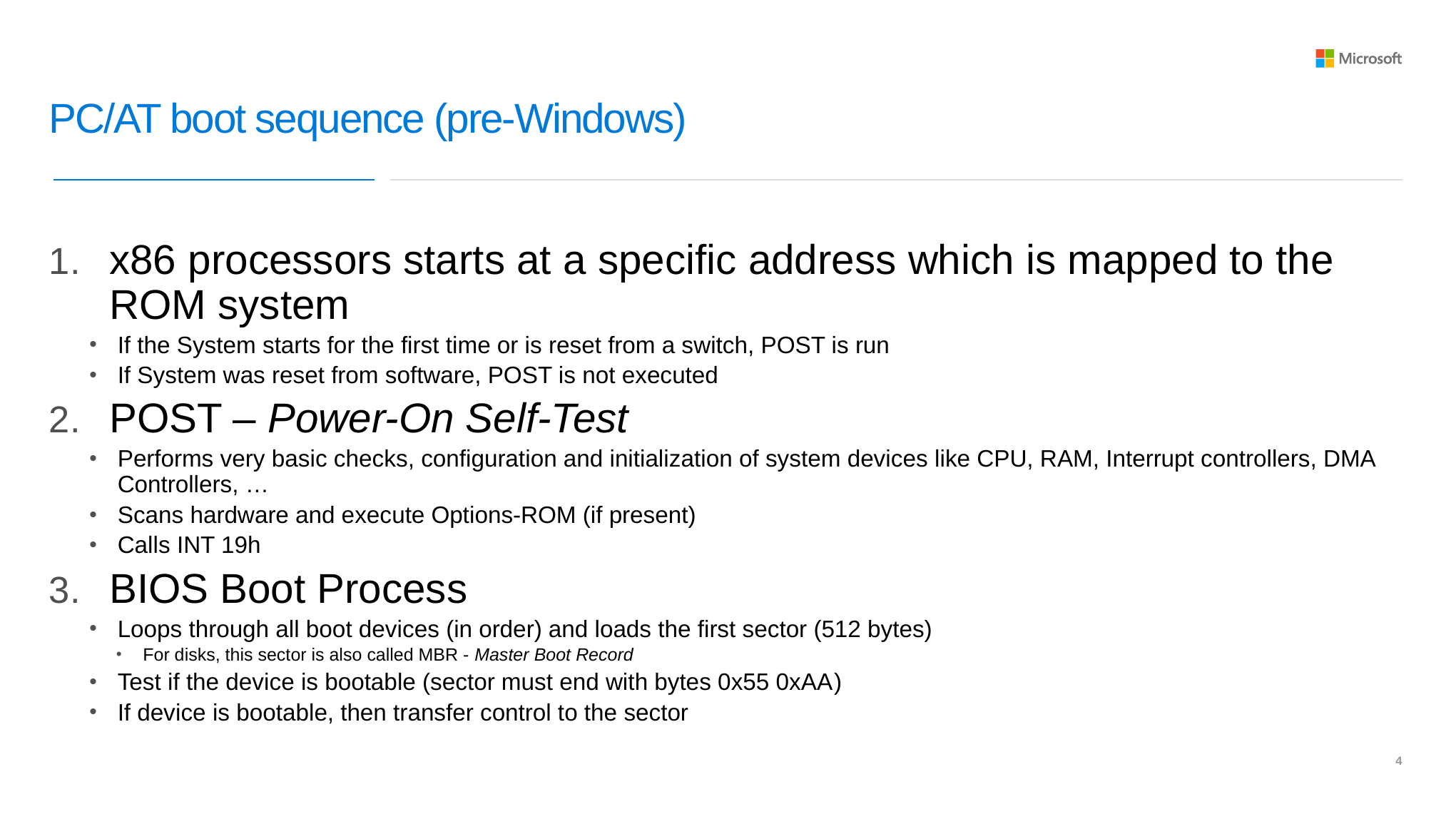

# PC/AT boot sequence (pre-Windows)
x86 processors starts at a specific address which is mapped to the ROM system
If the System starts for the first time or is reset from a switch, POST is run
If System was reset from software, POST is not executed
POST – Power-On Self-Test
Performs very basic checks, configuration and initialization of system devices like CPU, RAM, Interrupt controllers, DMA Controllers, …
Scans hardware and execute Options-ROM (if present)
Calls INT 19h
BIOS Boot Process
Loops through all boot devices (in order) and loads the first sector (512 bytes)
For disks, this sector is also called MBR - Master Boot Record
Test if the device is bootable (sector must end with bytes 0x55 0xAA)
If device is bootable, then transfer control to the sector

4